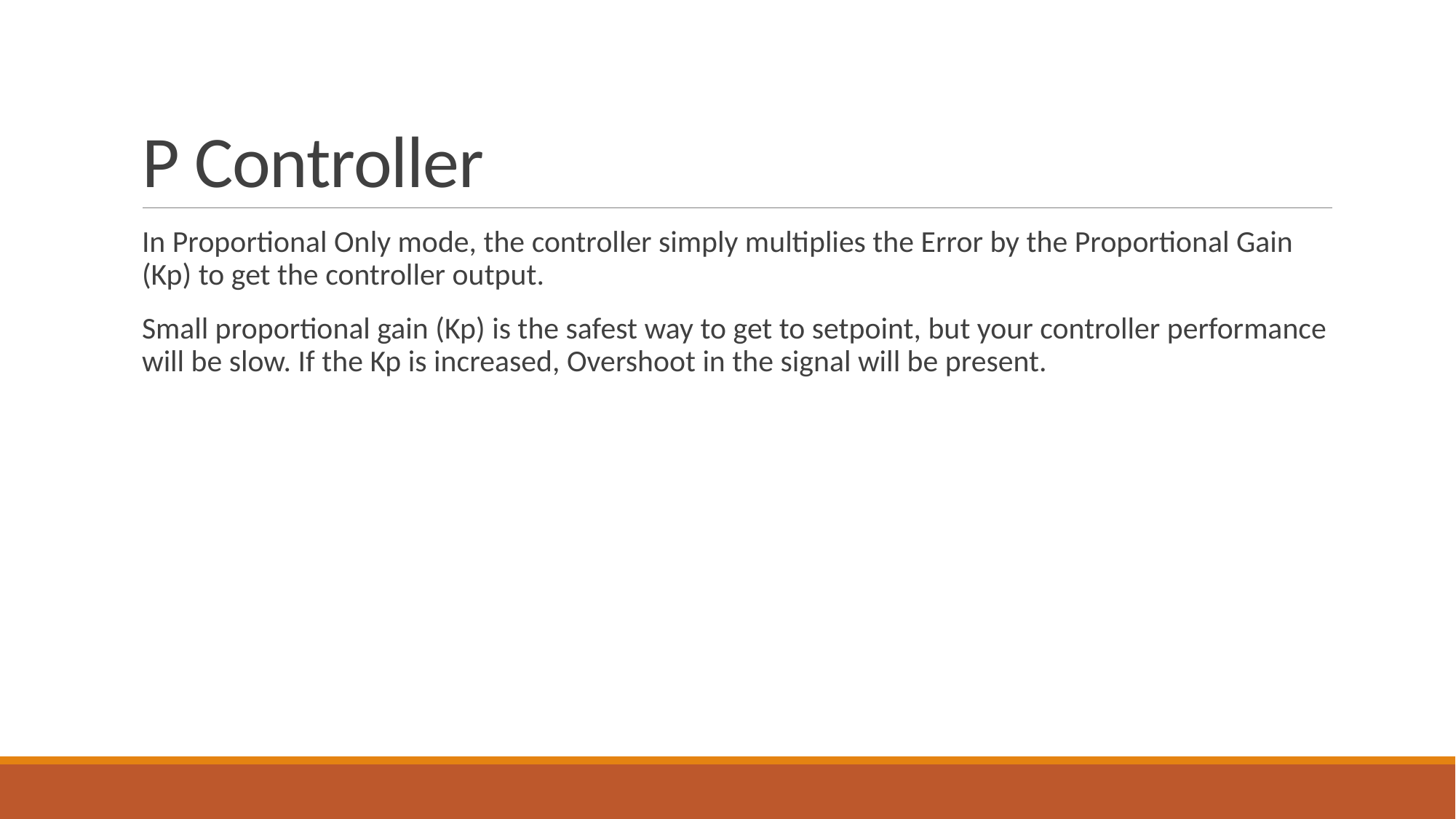

# P Controller
In Proportional Only mode, the controller simply multiplies the Error by the Proportional Gain (Kp) to get the controller output.
Small proportional gain (Kp) is the safest way to get to setpoint, but your controller performance will be slow. If the Kp is increased, Overshoot in the signal will be present.